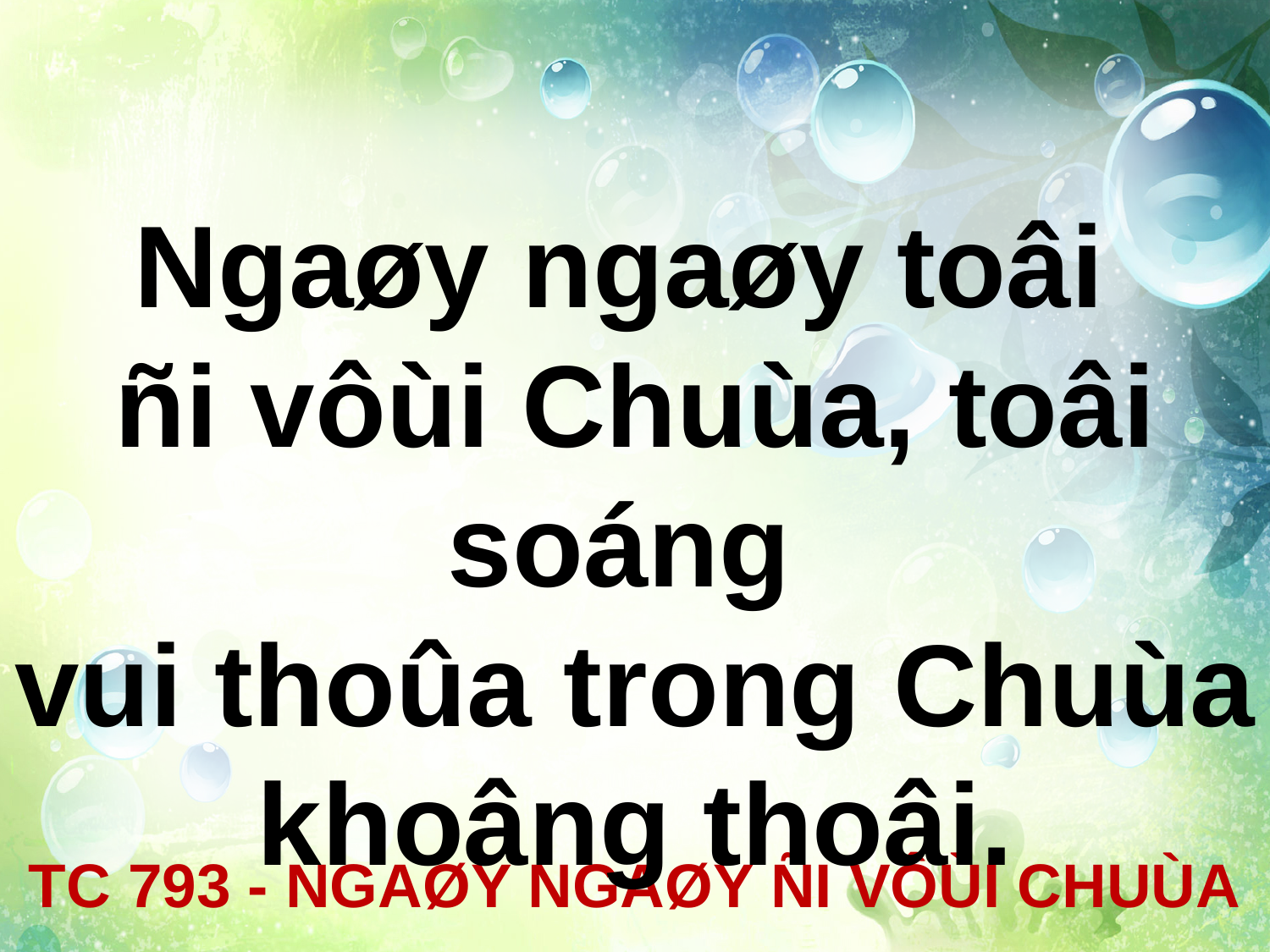

Ngaøy ngaøy toâi
ñi vôùi Chuùa, toâi soáng
vui thoûa trong Chuùa khoâng thoâi.
TC 793 - NGAØY NGAØY ÑI VÔÙI CHUÙA